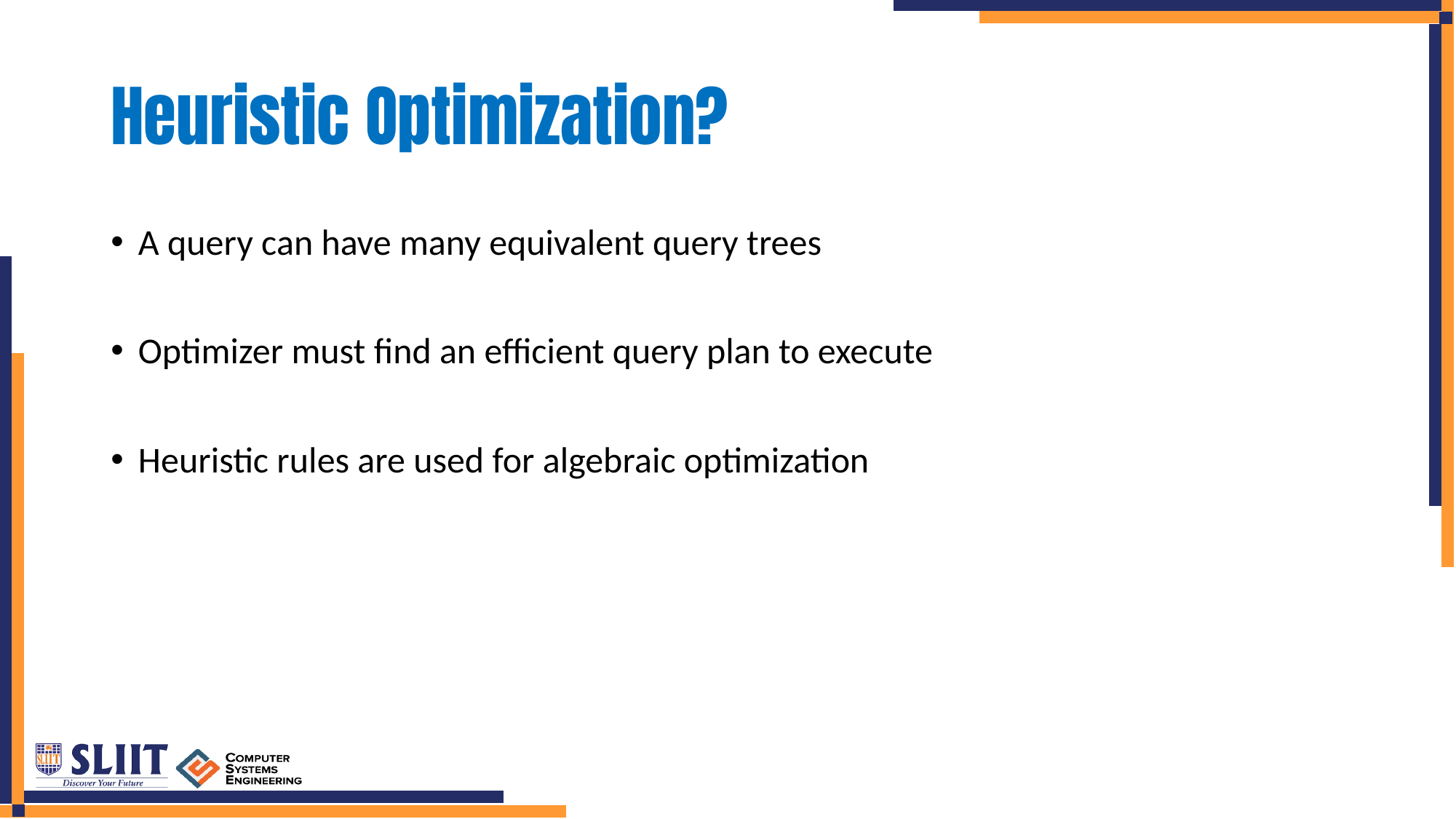

# Heuristic Optimization?
A query can have many equivalent query trees

Optimizer must find an efficient query plan to execute

Heuristic rules are used for algebraic optimization